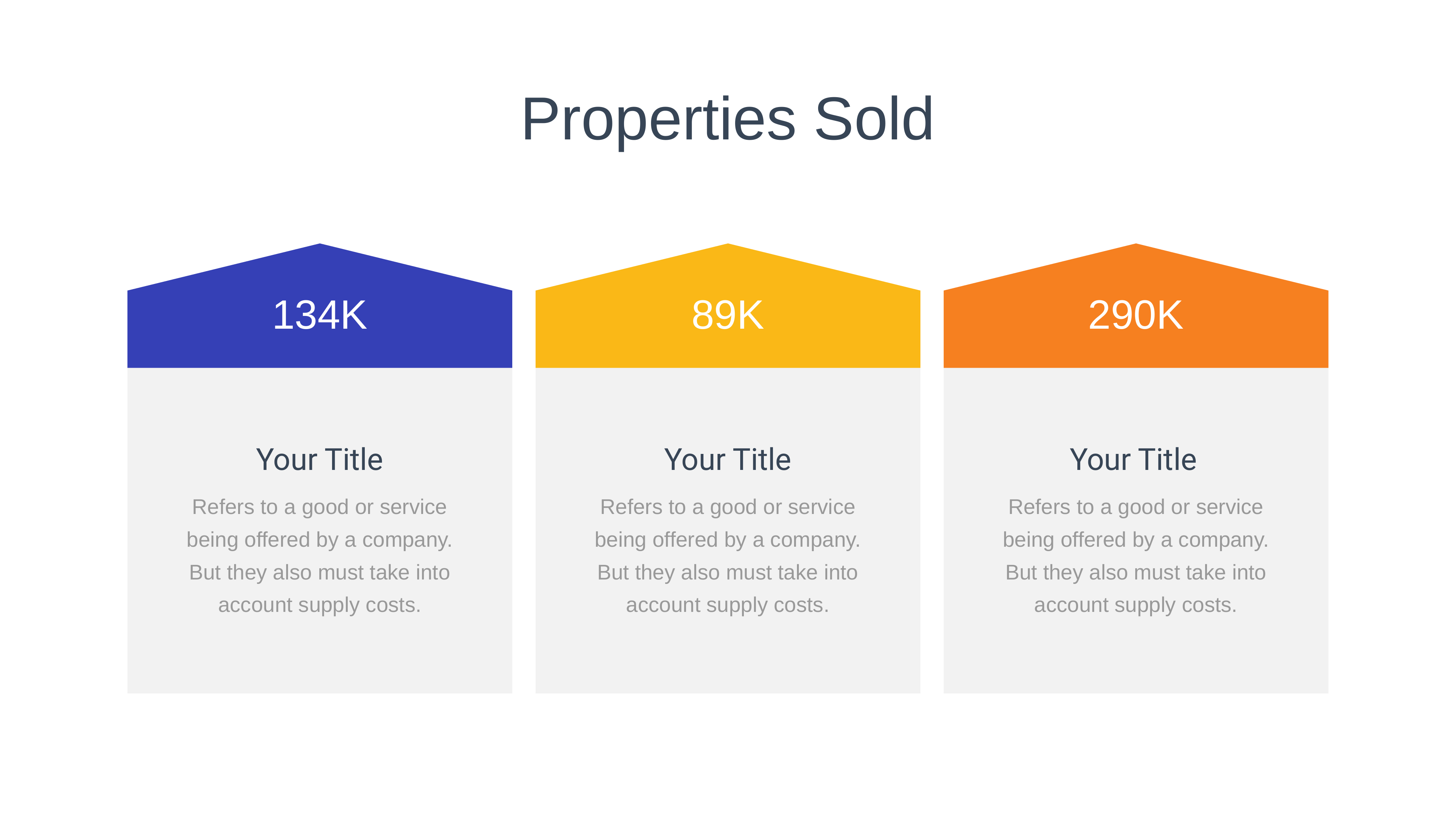

Properties Sold

134K
89K
290K

Your Title
Your Title
Your Title
Refers to a good or service being offered by a company. But they also must take into account supply costs.
Refers to a good or service being offered by a company. But they also must take into account supply costs.
Refers to a good or service being offered by a company. But they also must take into account supply costs.